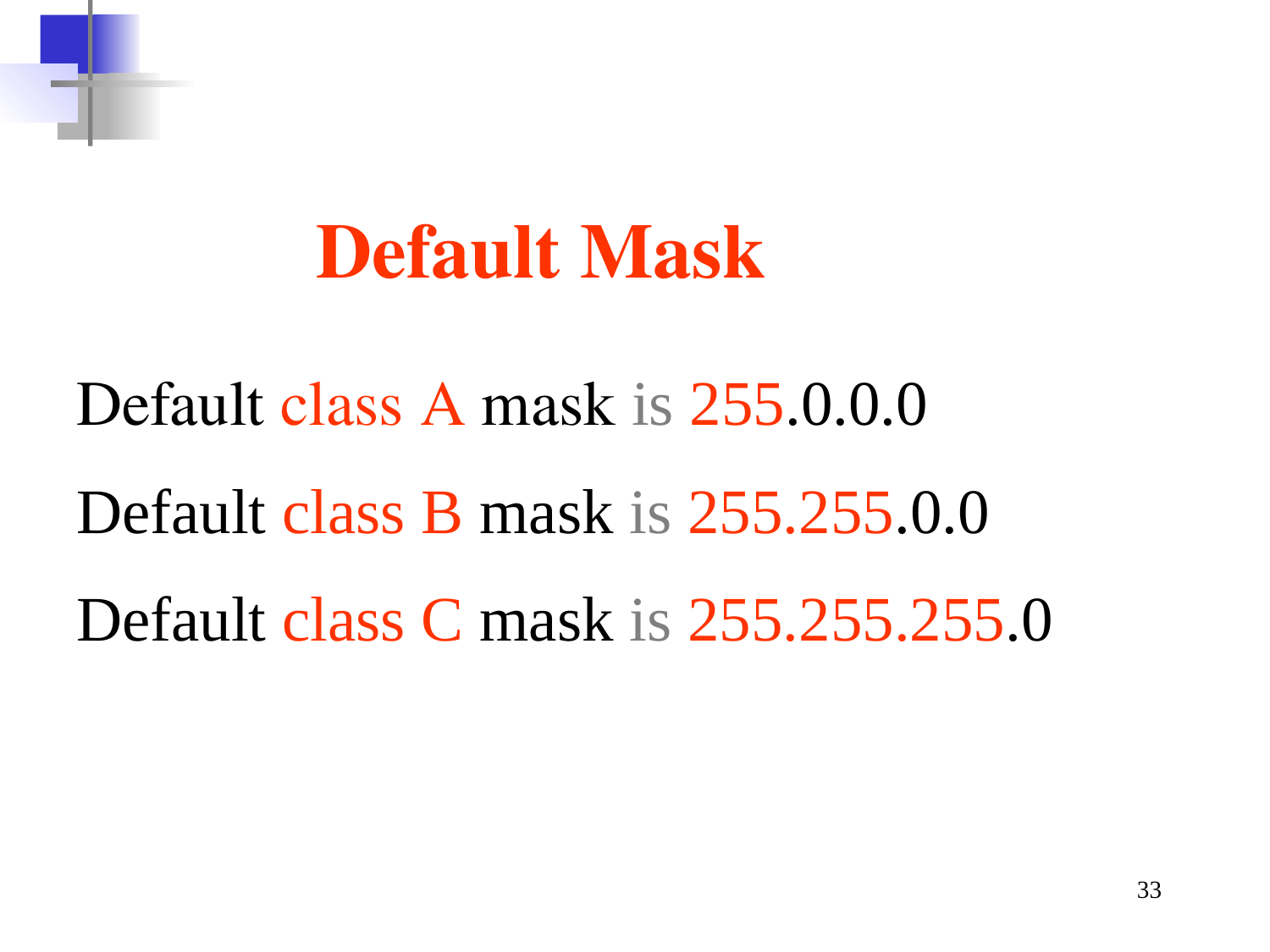

Default Mask
Default class A mask is 255.0.0.0
Default class B mask is 255.255.0.0
Default class C mask is 255.255.255.0
33